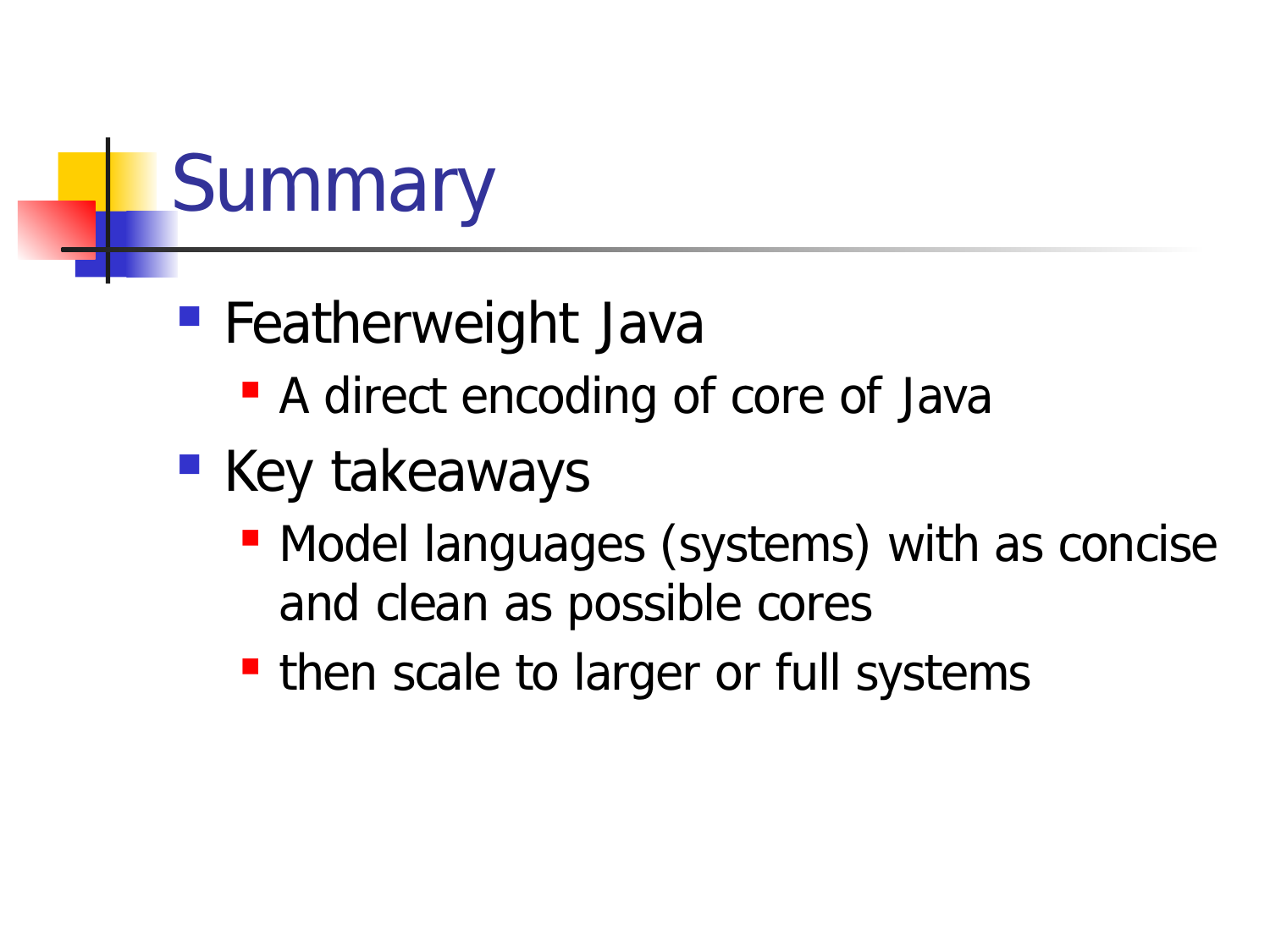

# Summary
Featherweight Java
A direct encoding of core of Java
Key takeaways
Model languages (systems) with as concise and clean as possible cores
then scale to larger or full systems